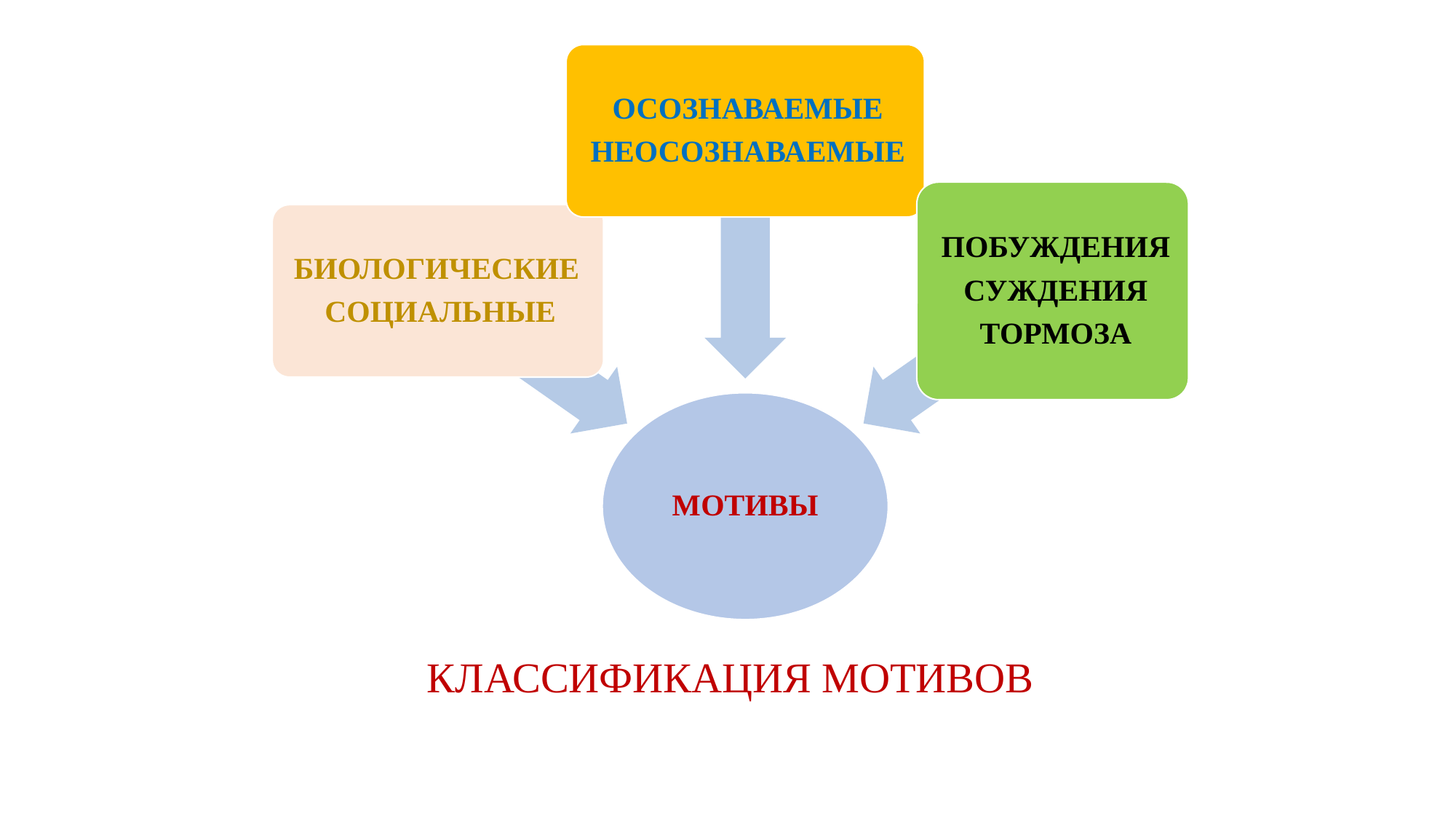

МОТИВЫ
БИОЛОГИЧЕСКИЕ
СОЦИАЛЬНЫЕ
ОСОЗНАВАЕМЫЕ
НЕОСОЗНАВАЕМЫЕ
ПОБУЖДЕНИЯ
СУЖДЕНИЯ
ТОРМОЗА
# КЛАССИФИКАЦИЯ МОТИВОВ